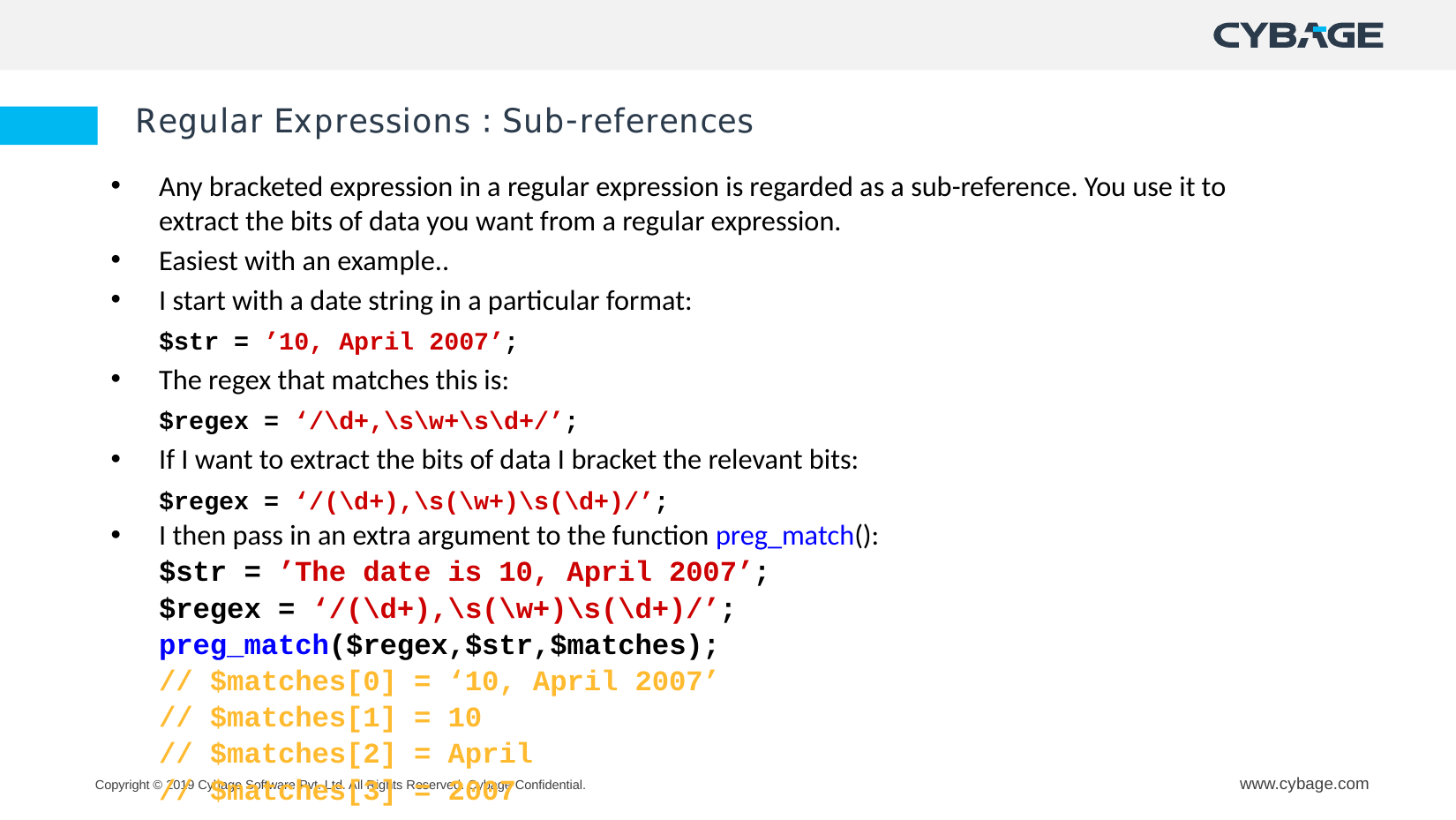

# Regular Expressions : Sub-references

Any bracketed expression in a regular expression is regarded as a sub-reference. You use it to extract the bits of data you want from a regular expression.
Easiest with an example..
I start with a date string in a particular format:
	$str = ’10, April 2007’;
The regex that matches this is:
	$regex = ‘/\d+,\s\w+\s\d+/’;
If I want to extract the bits of data I bracket the relevant bits:
	$regex = ‘/(\d+),\s(\w+)\s(\d+)/’;
I then pass in an extra argument to the function preg_match():
	$str = ’The date is 10, April 2007’;
	$regex = ‘/(\d+),\s(\w+)\s(\d+)/’;
	preg_match($regex,$str,$matches);
	// $matches[0] = ‘10, April 2007’
	// $matches[1] = 10
	// $matches[2] = April
	// $matches[3] = 2007